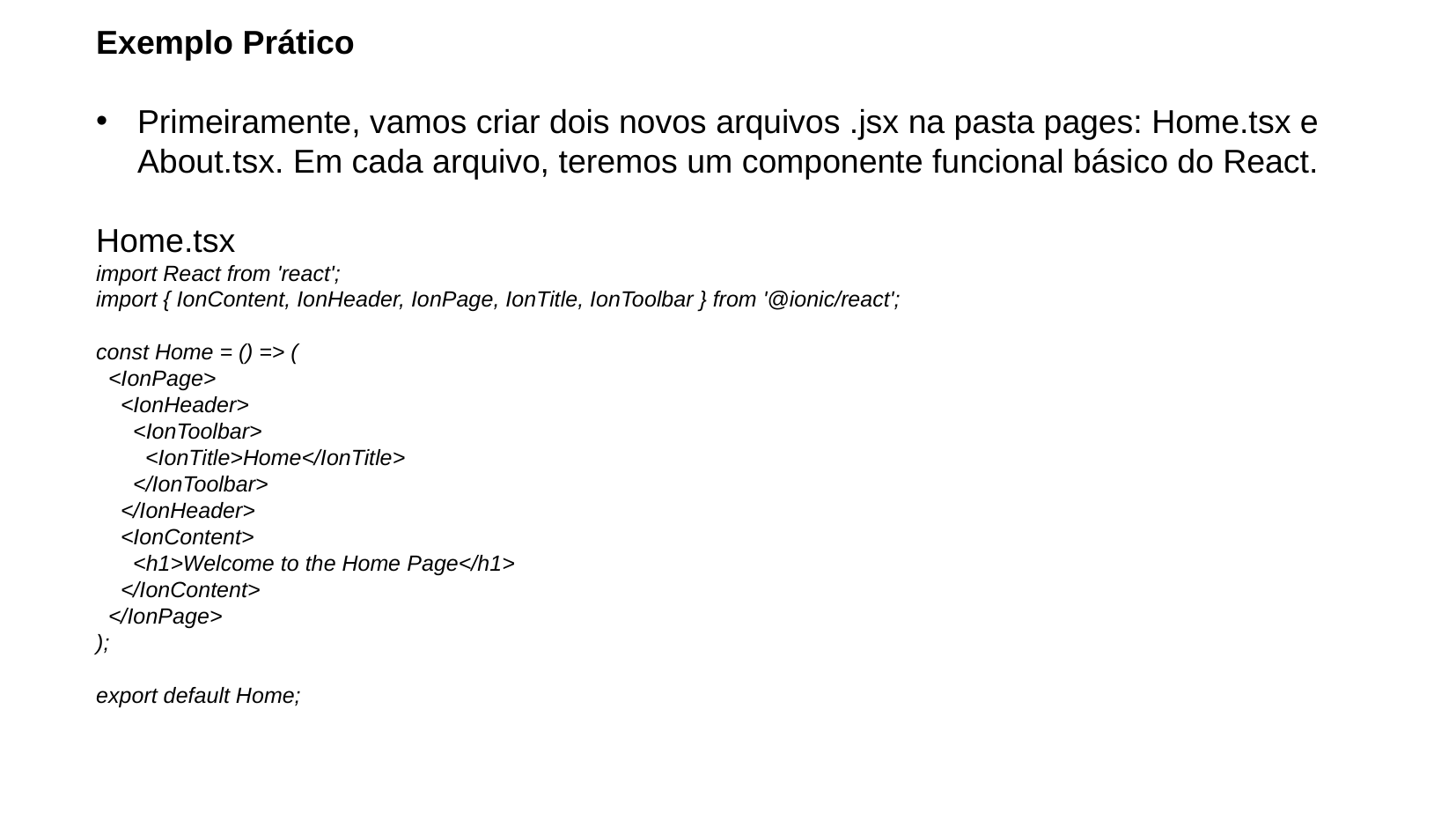

Exemplo Prático

Primeiramente, vamos criar dois novos arquivos .jsx na pasta pages: Home.tsx e About.tsx. Em cada arquivo, teremos um componente funcional básico do React.

Home.tsx
import React from 'react';
import { IonContent, IonHeader, IonPage, IonTitle, IonToolbar } from '@ionic/react';

const Home = () => (
  <IonPage>
    <IonHeader>
      <IonToolbar>
        <IonTitle>Home</IonTitle>
      </IonToolbar>
    </IonHeader>
    <IonContent>
      <h1>Welcome to the Home Page</h1>
    </IonContent>
  </IonPage>
);

export default Home;